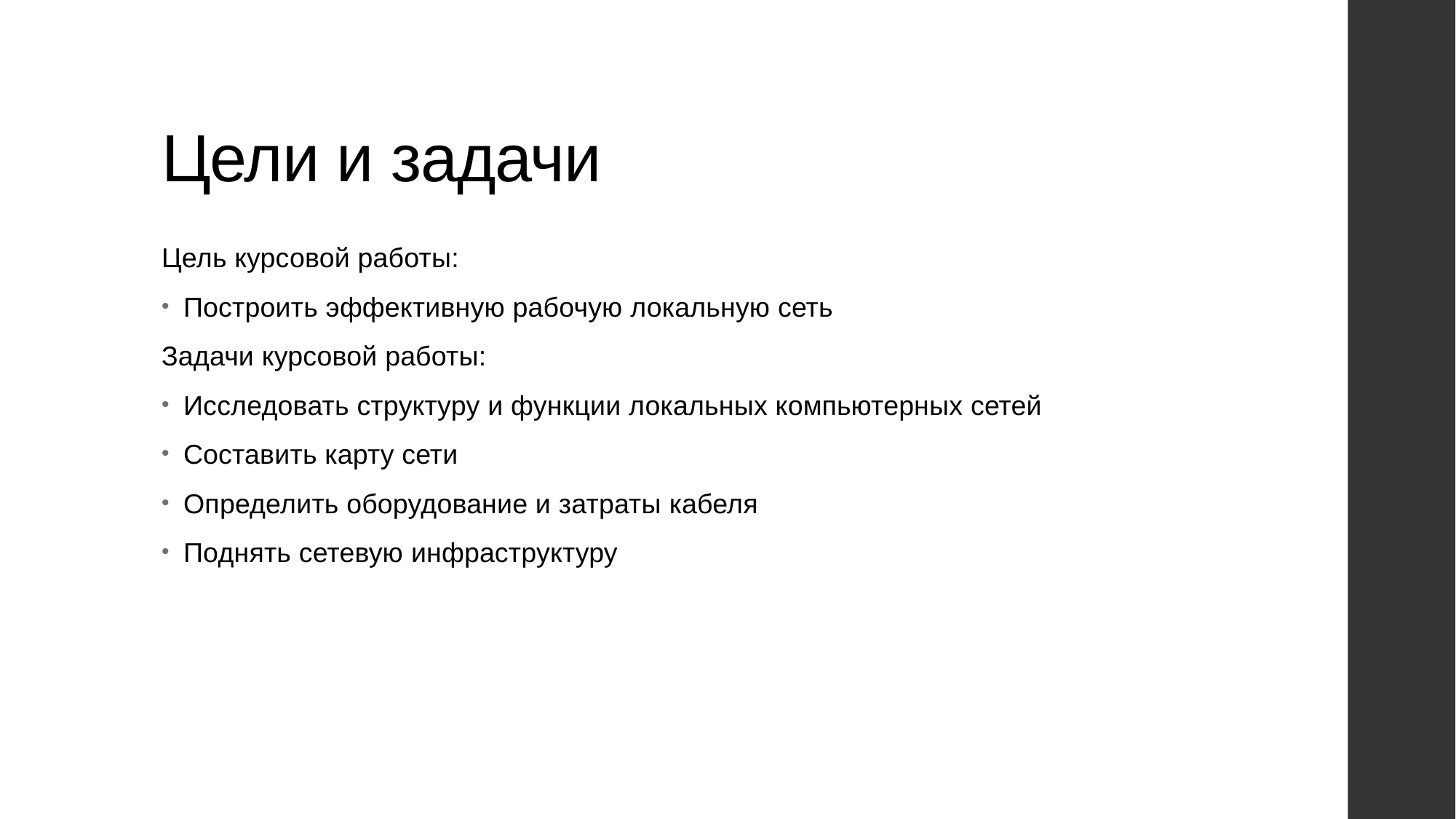

# Цели и задачи
Цель курсовой работы:
Построить эффективную рабочую локальную сеть
Задачи курсовой работы:
Исследовать структуру и функции локальных компьютерных сетей
Составить карту сети
Определить оборудование и затраты кабеля
Поднять сетевую инфраструктуру